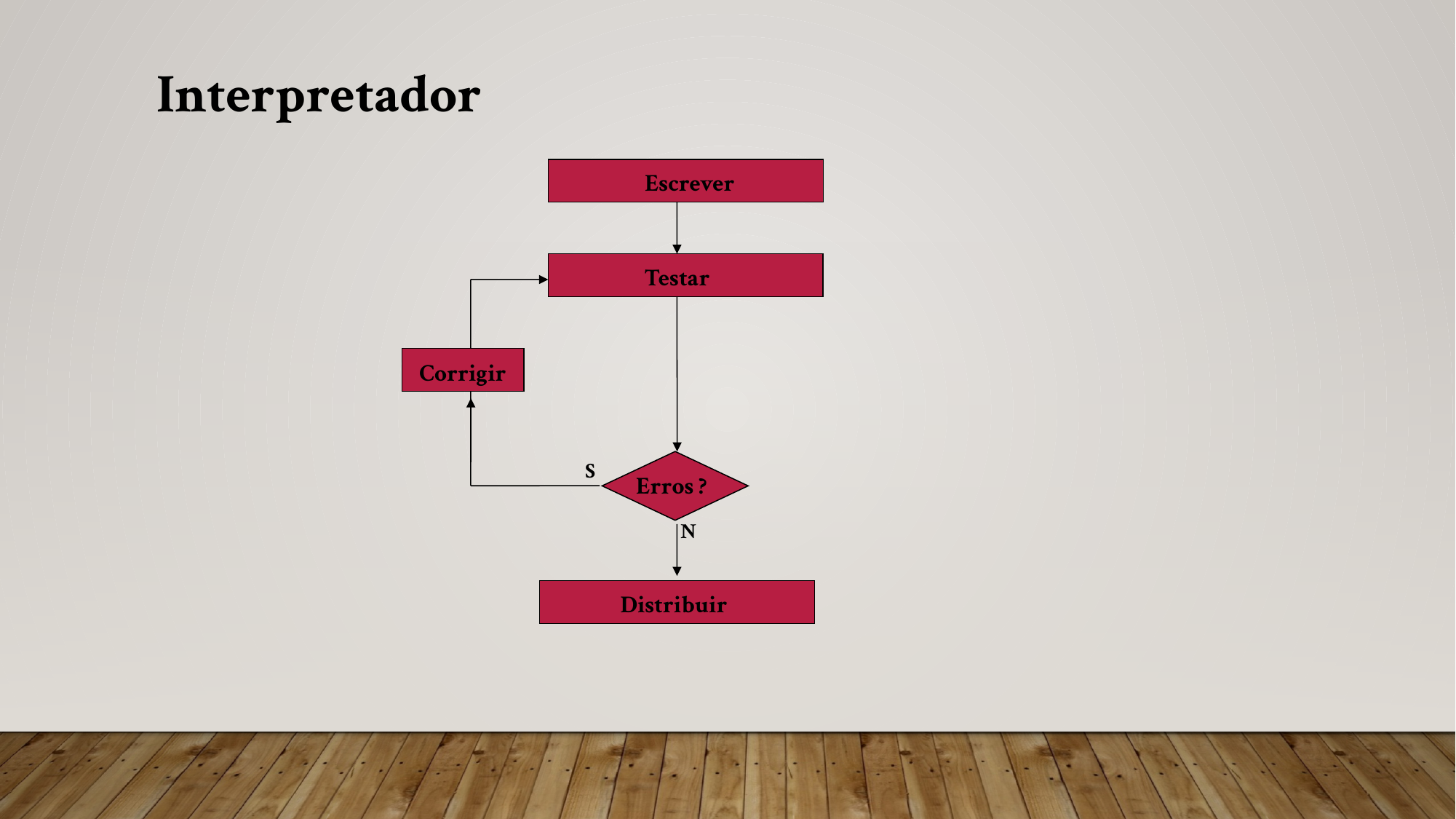

Interpretador

Escrever

Testar

Corrigir

S
Erros ?

N

    Distribuir